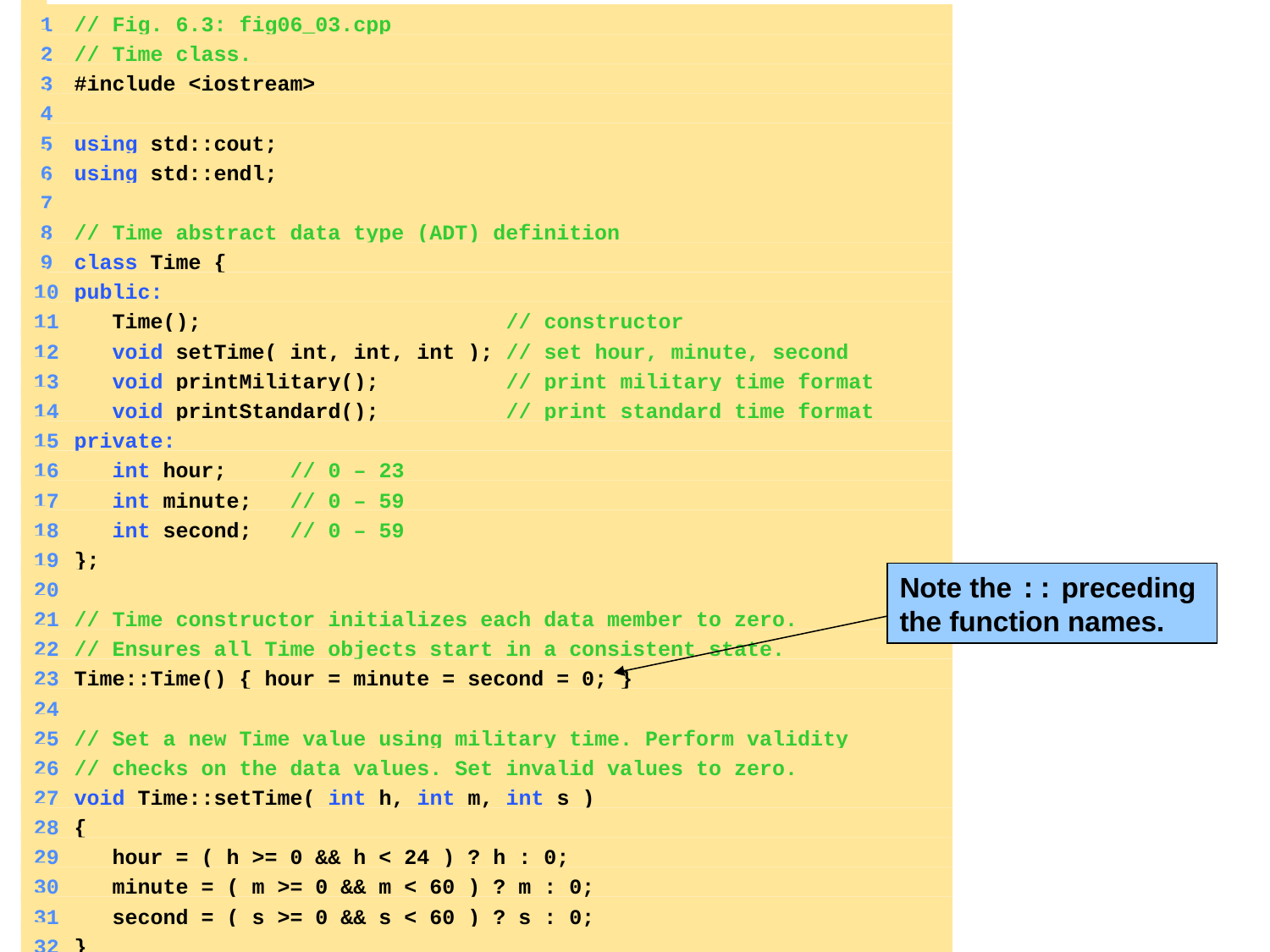

1	// Fig. 6.3: fig06_03.cpp

	2	// Time class.

	3	#include <iostream>

	4

	5	using std::cout;

	6	using std::endl;

	7

	8	// Time abstract data type (ADT) definition

	9	class Time {

	10	public:

	11	   Time();                        // constructor

	12	   void setTime( int, int, int ); // set hour, minute, second

	13	   void printMilitary();          // print military time format

	14	   void printStandard();          // print standard time format

	15	private:

	16	   int hour;     // 0 – 23

	17	   int minute;   // 0 – 59

	18	   int second;   // 0 – 59

	19	};

	20

	21	// Time constructor initializes each data member to zero.

	22	// Ensures all Time objects start in a consistent state.

	23	Time::Time() { hour = minute = second = 0; }

	24

	25	// Set a new Time value using military time. Perform validity

	26	// checks on the data values. Set invalid values to zero.

	27	void Time::setTime( int h, int m, int s )

	28	{

	29	   hour = ( h >= 0 && h < 24 ) ? h : 0;

	30	   minute = ( m >= 0 && m < 60 ) ? m : 0;

	31	   second = ( s >= 0 && s < 60 ) ? s : 0;

	32	}

Note the :: preceding the function names.